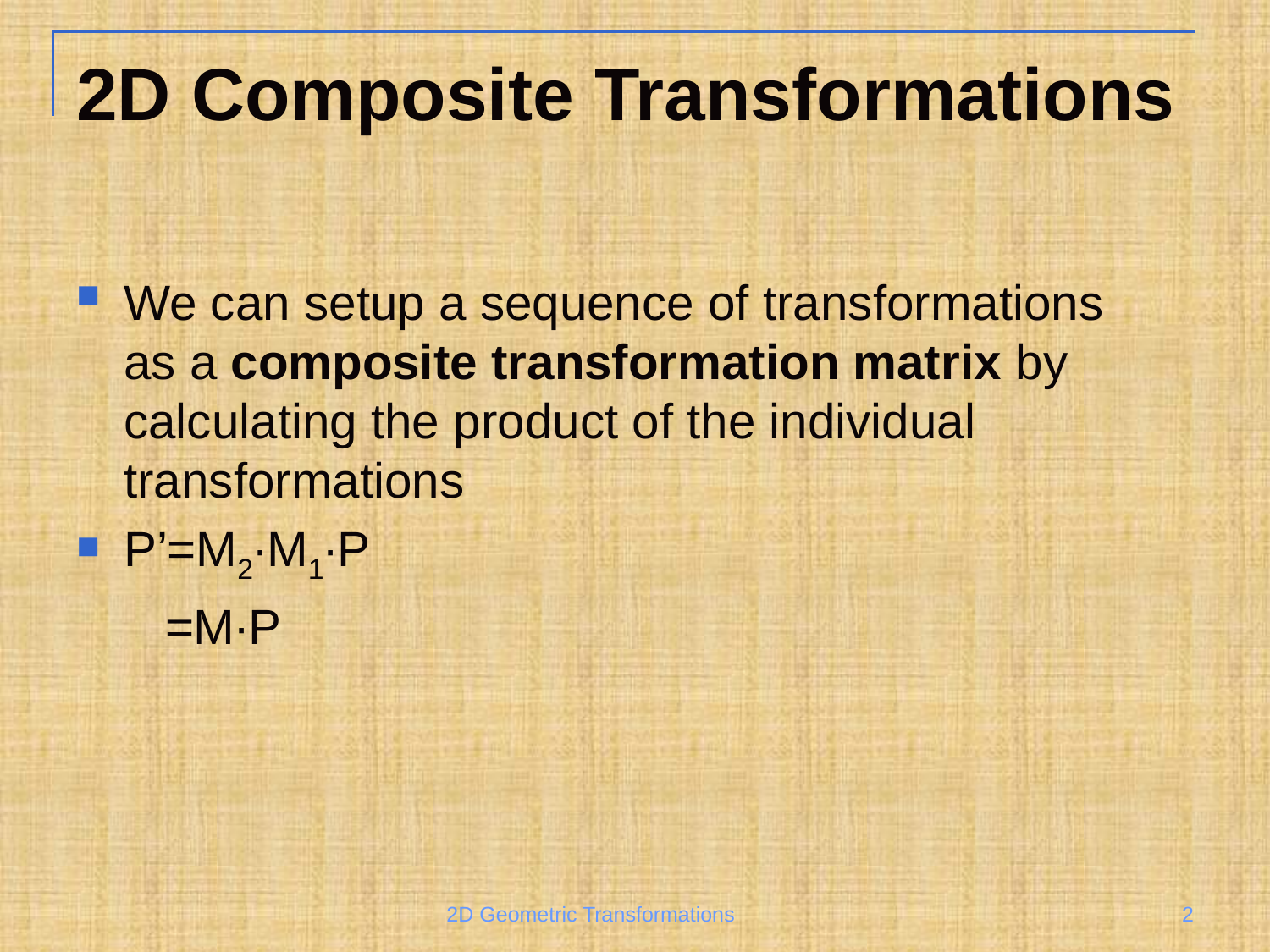

# 2D Composite Transformations
We can setup a sequence of transformations as a composite transformation matrix by calculating the product of the individual transformations
P’=M2·M1·P
	   =M·P

2D Geometric Transformations
2